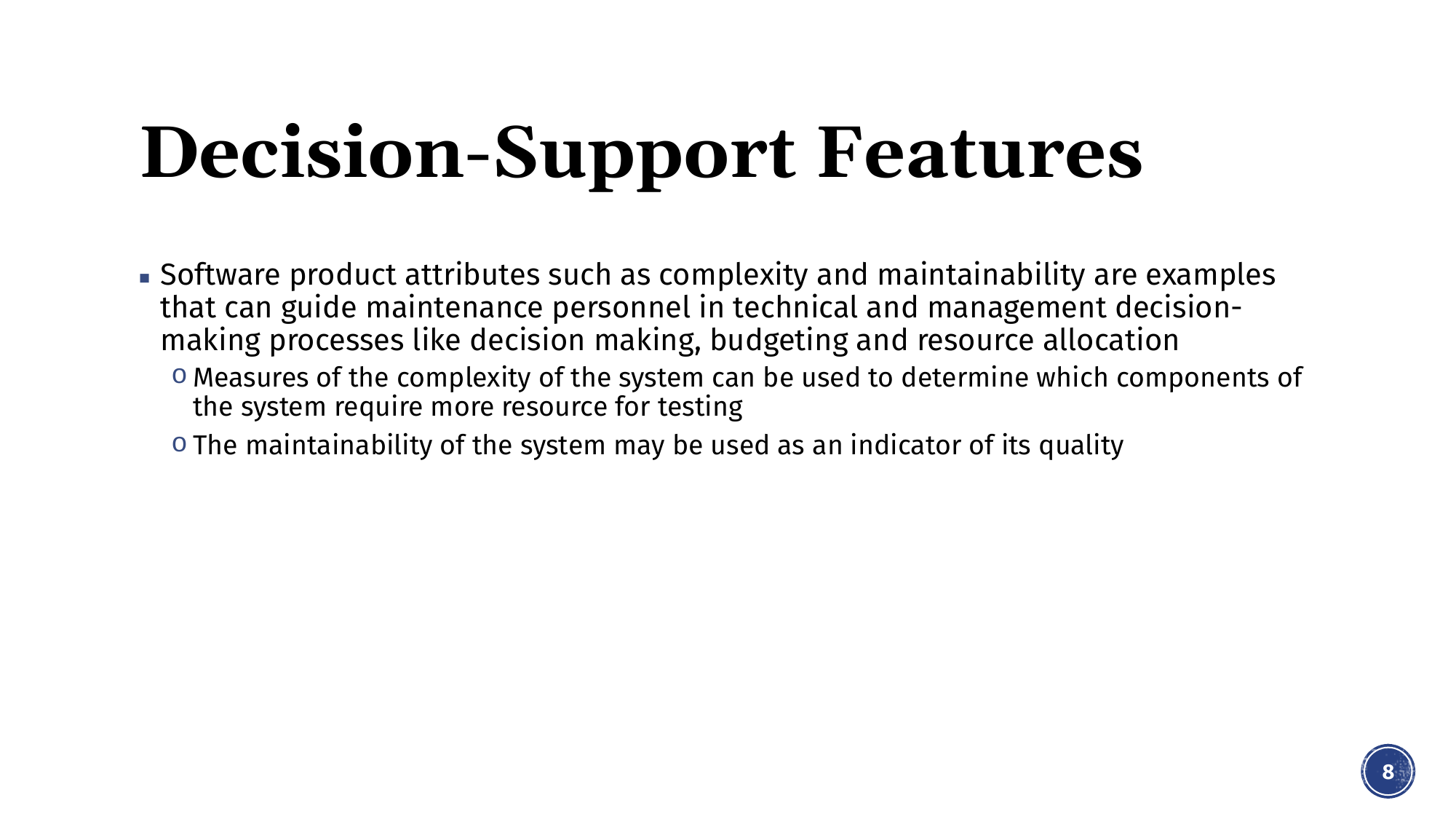

# Decision-Support Features
Software product attributes such as complexity and maintainability are examples that can guide maintenance personnel in technical and management decision-making processes like decision making, budgeting and resource allocation
Measures of the complexity of the system can be used to determine which components of the system require more resource for testing
The maintainability of the system may be used as an indicator of its quality
8